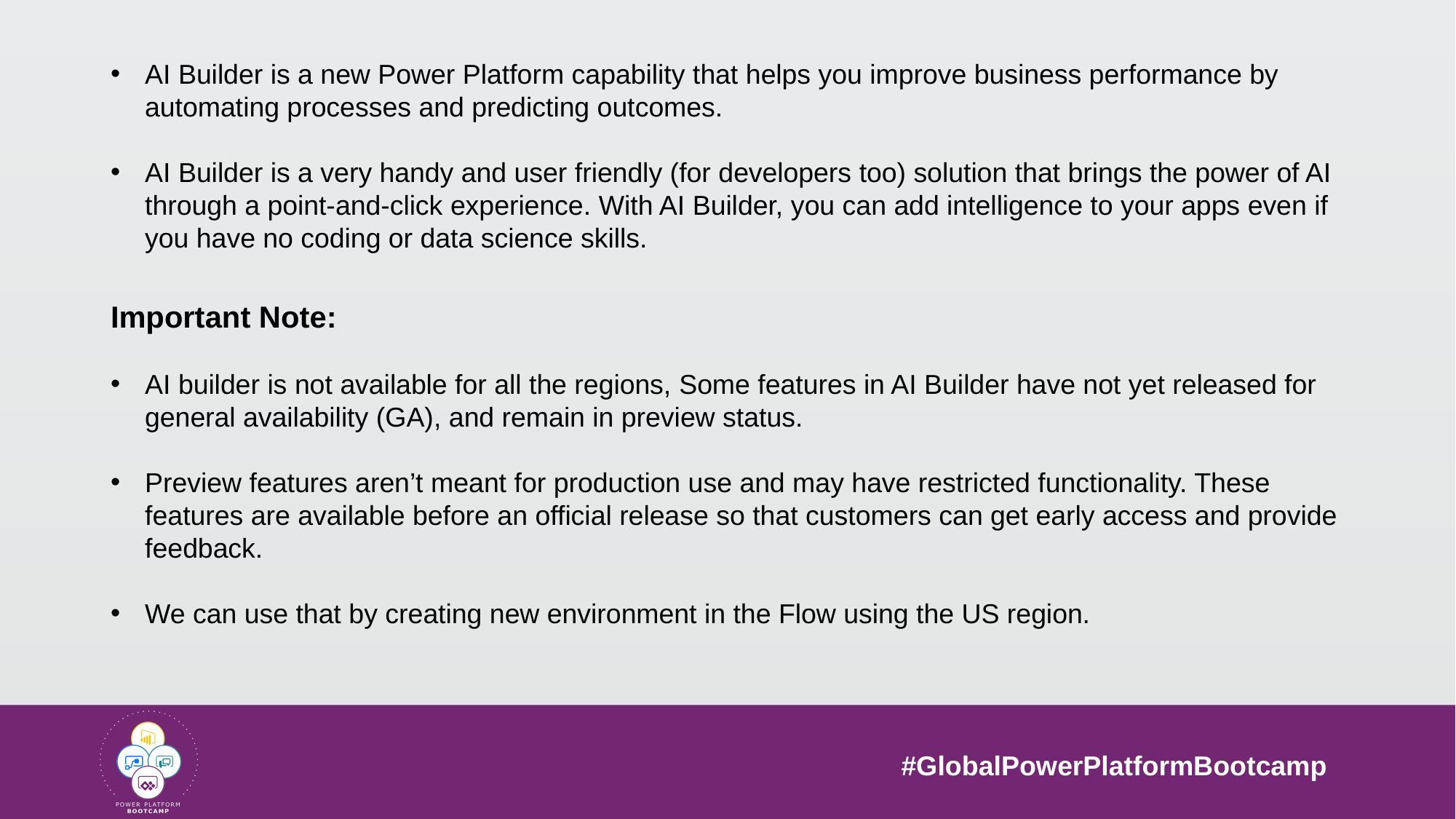

AI Builder is a new Power Platform capability that helps you improve business performance by automating processes and predicting outcomes.

AI Builder is a very handy and user friendly (for developers too) solution that brings the power of AI through a point-and-click experience. With AI Builder, you can add intelligence to your apps even if you have no coding or data science skills.
Important Note:
AI builder is not available for all the regions, Some features in AI Builder have not yet released for general availability (GA), and remain in preview status.

Preview features aren’t meant for production use and may have restricted functionality. These features are available before an official release so that customers can get early access and provide feedback.

We can use that by creating new environment in the Flow using the US region.